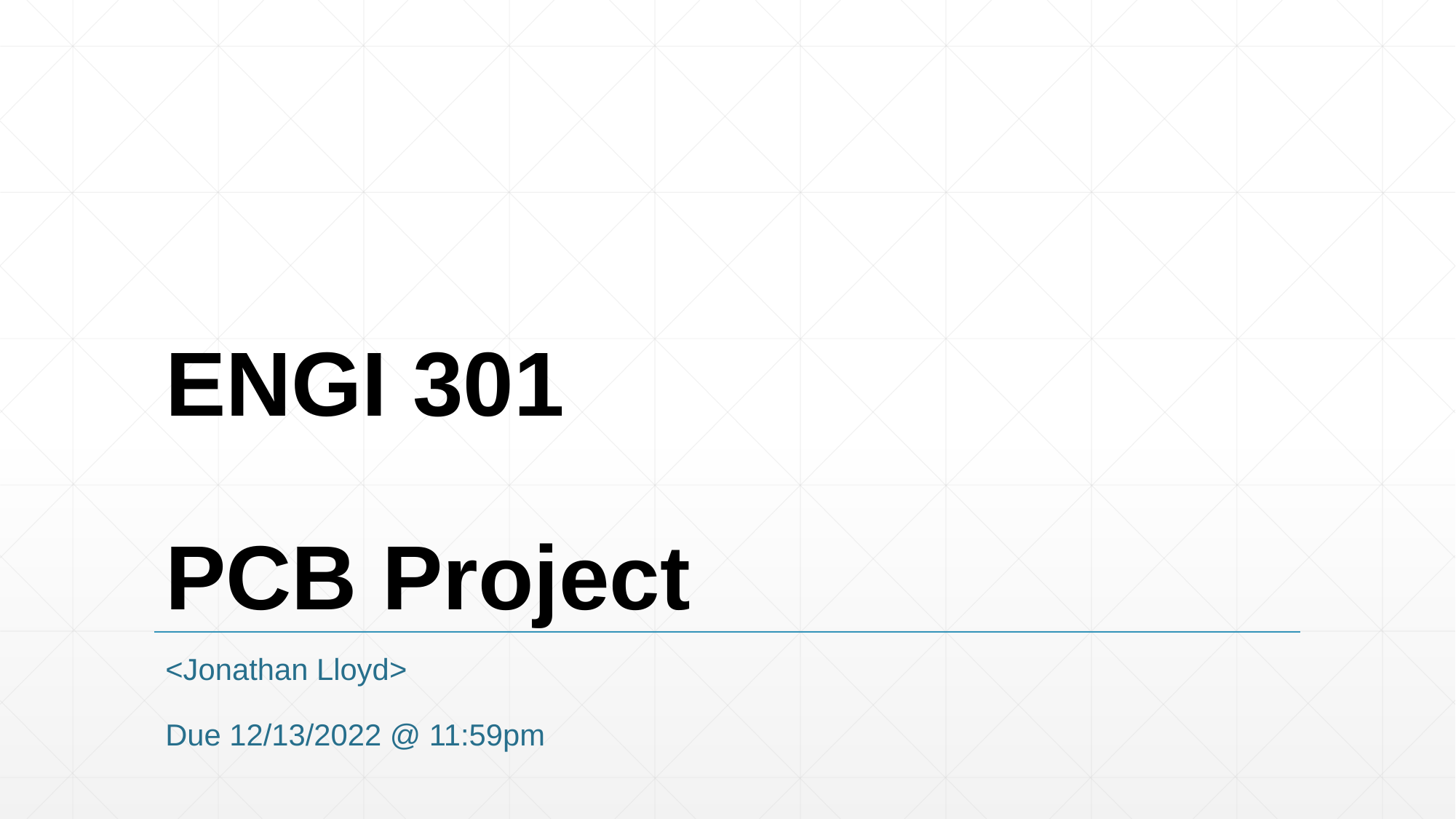

# ENGI 301 PCB Project
<Jonathan Lloyd>

Due 12/13/2022 @ 11:59pm